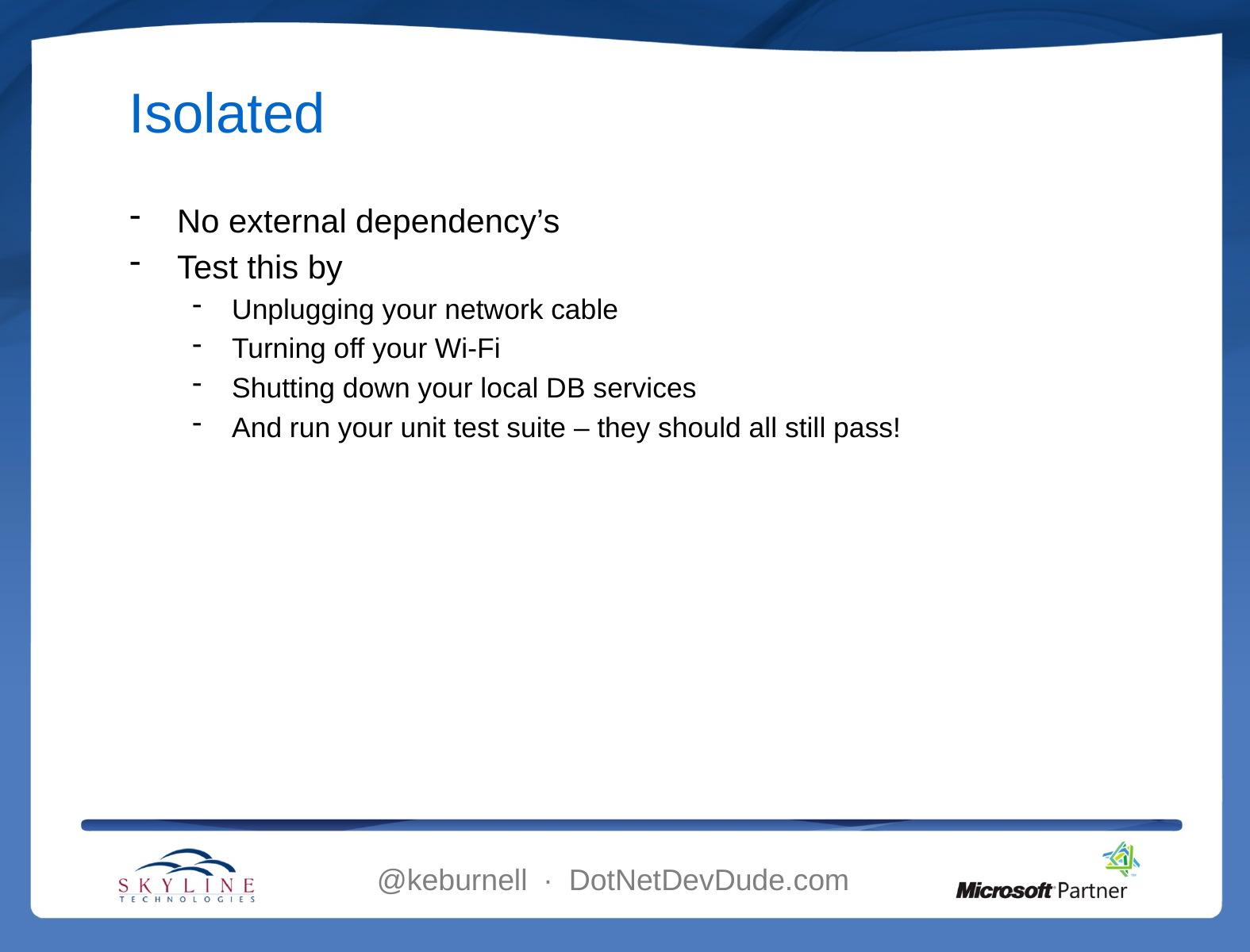

# Isolated
No external dependency’s
Test this by
Unplugging your network cable
Turning off your Wi-Fi
Shutting down your local DB services
And run your unit test suite – they should all still pass!
@keburnell  ∙  DotNetDevDude.com